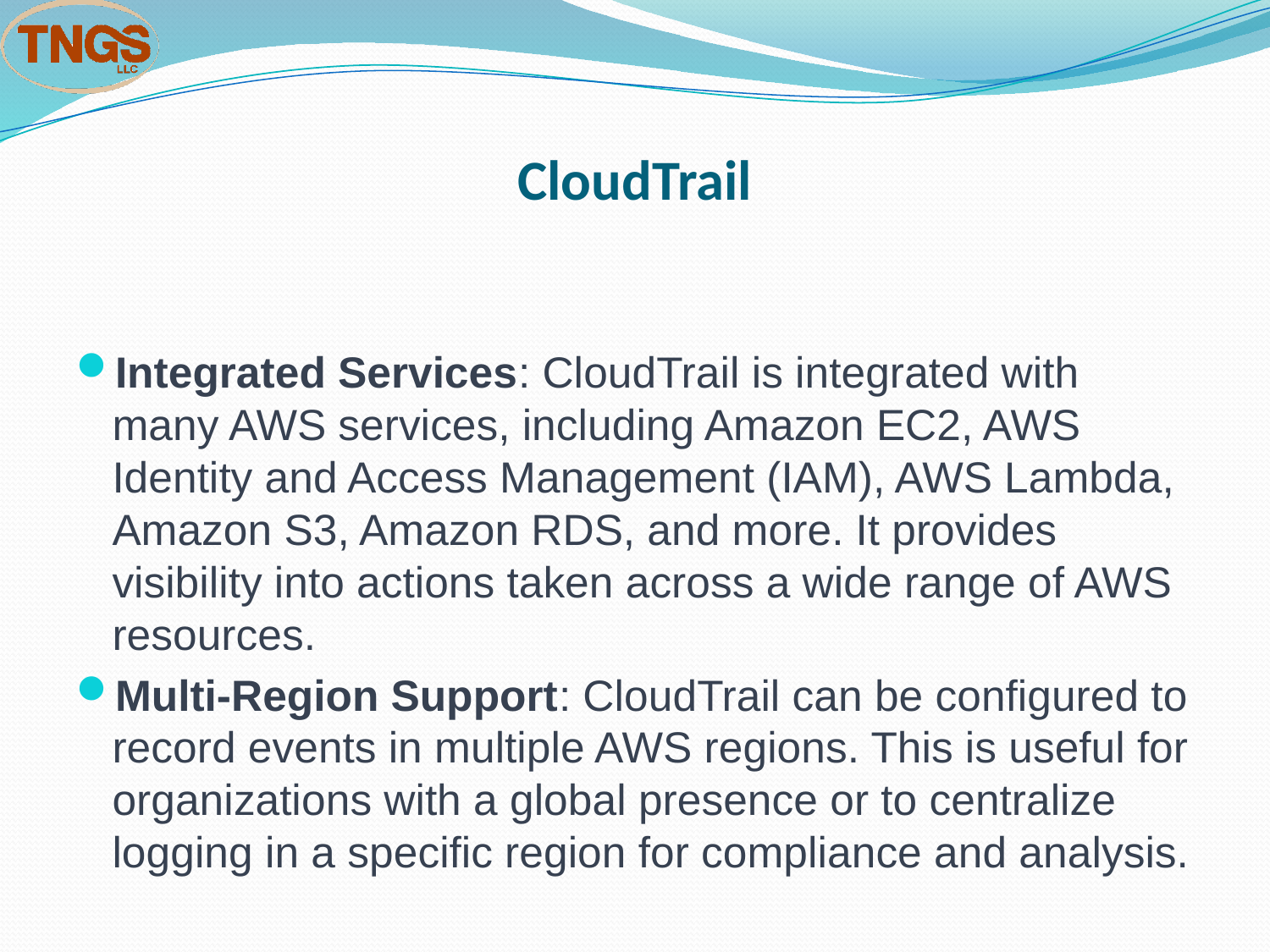

# CloudTrail
Integrated Services: CloudTrail is integrated with many AWS services, including Amazon EC2, AWS Identity and Access Management (IAM), AWS Lambda, Amazon S3, Amazon RDS, and more. It provides visibility into actions taken across a wide range of AWS resources.
Multi-Region Support: CloudTrail can be configured to record events in multiple AWS regions. This is useful for organizations with a global presence or to centralize logging in a specific region for compliance and analysis.